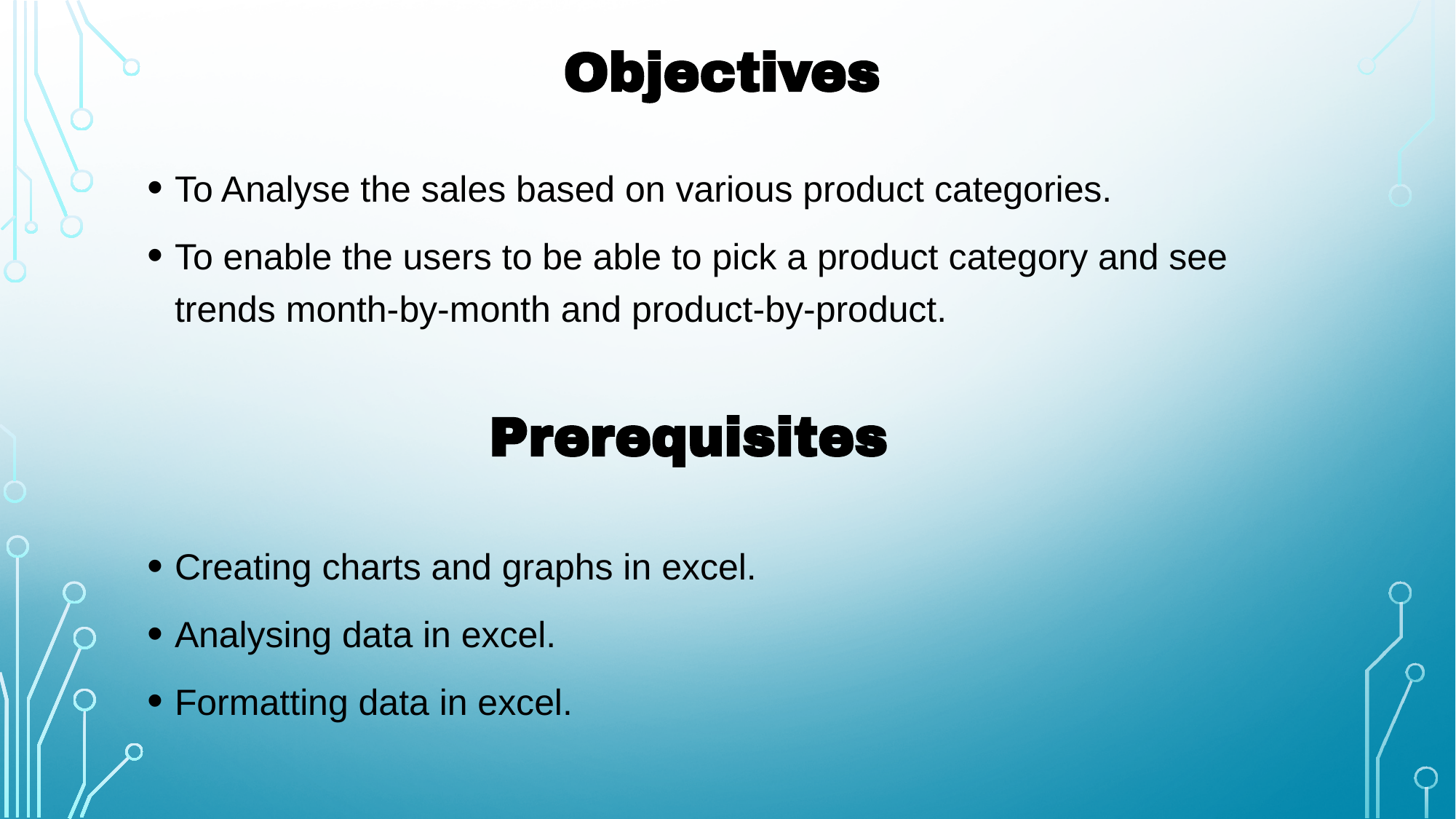

# Objectives
To Analyse the sales based on various product categories.
To enable the users to be able to pick a product category and see trends month-by-month and product-by-product.
Prerequisites
Creating charts and graphs in excel.
Analysing data in excel.
Formatting data in excel.